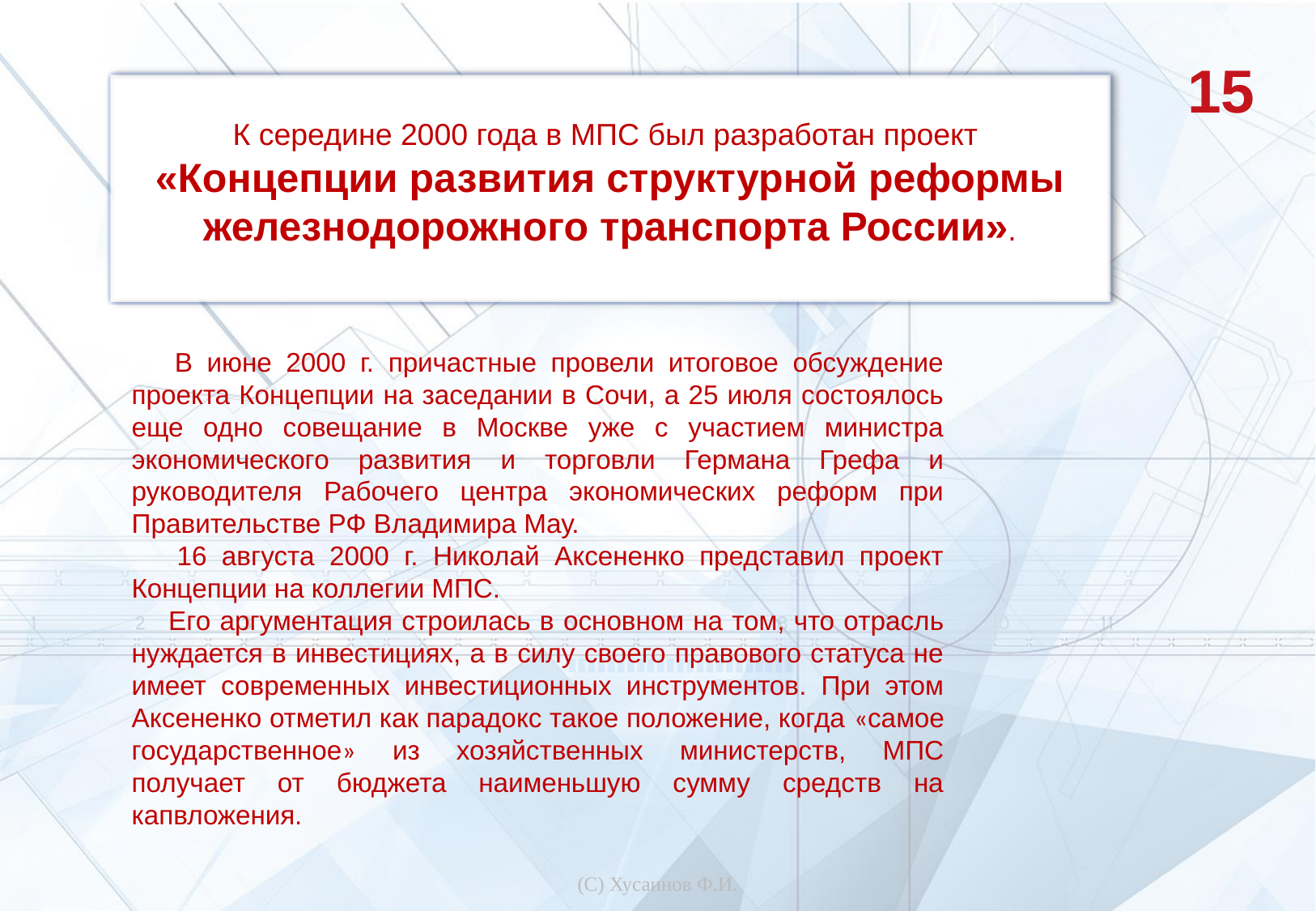

15

К середине 2000 года в МПС был разработан проект
«Концепции развития структурной реформы железнодорожного транспорта России».

   В июне 2000 г. причастные провели итоговое обсуждение проекта Концепции на заседании в Сочи, а 25 июля состоялось еще одно совещание в Москве уже с участием министра экономического развития и торговли Германа Грефа и руководителя Рабочего центра экономических реформ при Правительстве РФ Владимира Мау.
   16 августа 2000 г. Николай Аксененко представил проект Концепции на коллегии МПС.
    Его аргументация строилась в основном на том, что отрасль нуждается в инвестициях, а в силу своего правового статуса не имеет современных инвестиционных инструментов. При этом Аксененко отметил как парадокс такое положение, когда «самое государственное» из хозяйственных министерств, МПС получает от бюджета наименьшую сумму средств на капвложения.
(С) Хусаинов Ф.И.